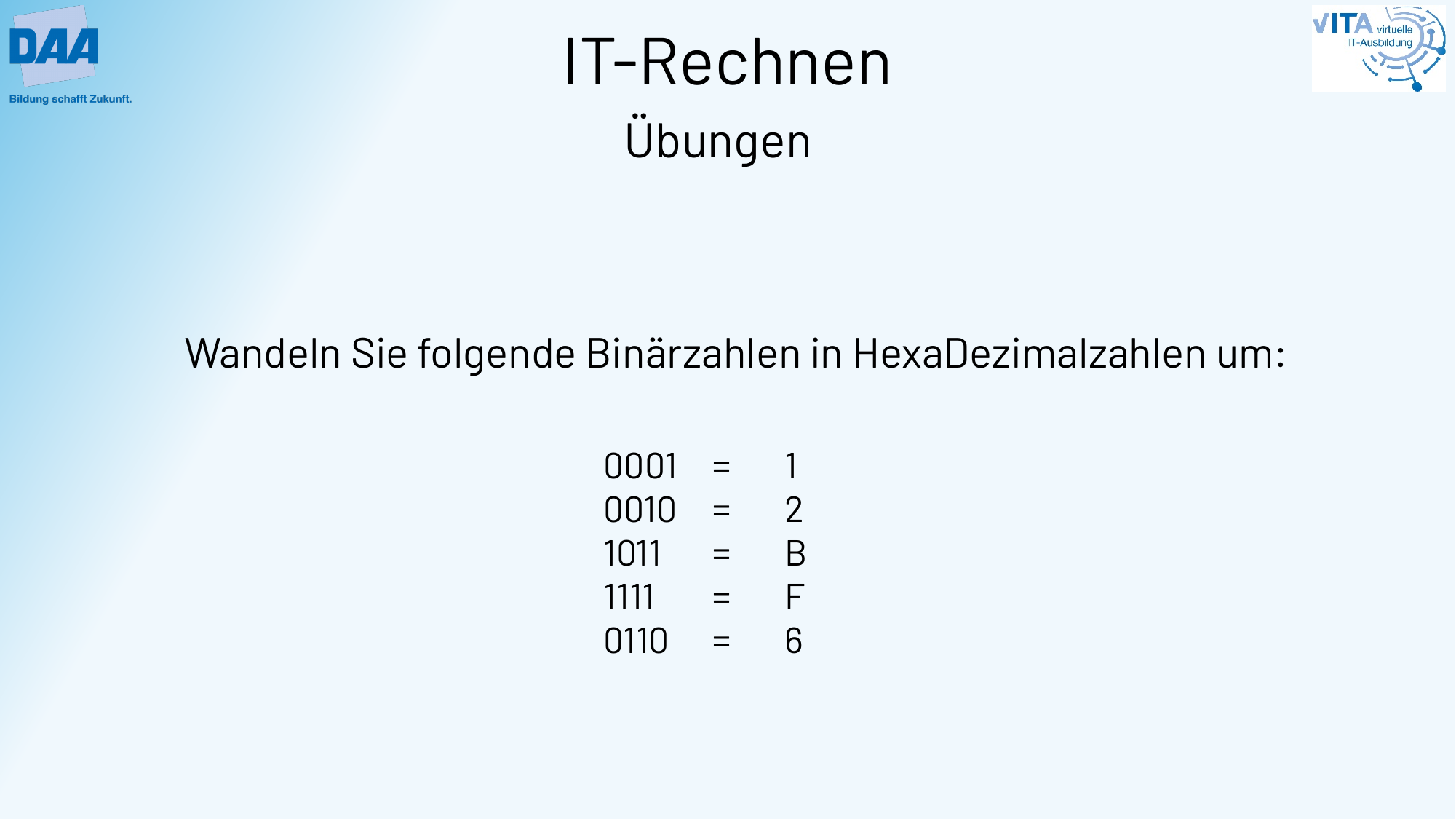

Wandeln Sie folgende Binärzahlen in HexaDezimalzahlen um:
0001	=
0010	=
1011	=
1111	=
0110	=
1
2
B
F
6